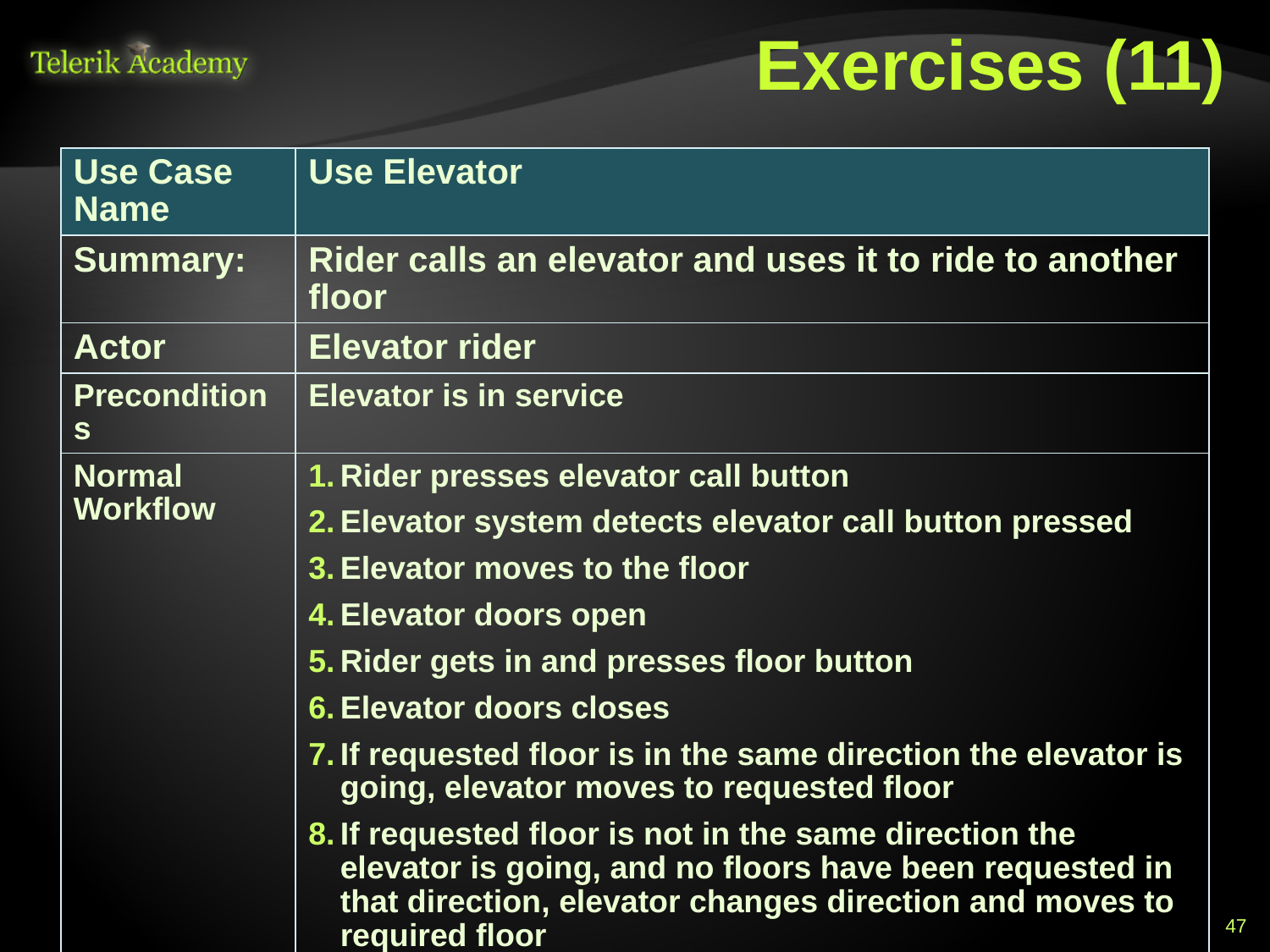

# Exercises (11)
| Use Case Name | Use Elevator |
| --- | --- |
| Summary: | Rider calls an elevator and uses it to ride to another floor |
| Actor | Elevator rider |
| Preconditions | Elevator is in service |
| Normal Workflow | Rider presses elevator call button Elevator system detects elevator call button pressed Elevator moves to the floor Elevator doors open Rider gets in and presses floor button Elevator doors closes If requested floor is in the same direction the elevator is going, elevator moves to requested floor If requested floor is not in the same direction the elevator is going, and no floors have been requested in that direction, elevator changes direction and moves to required floor |
47